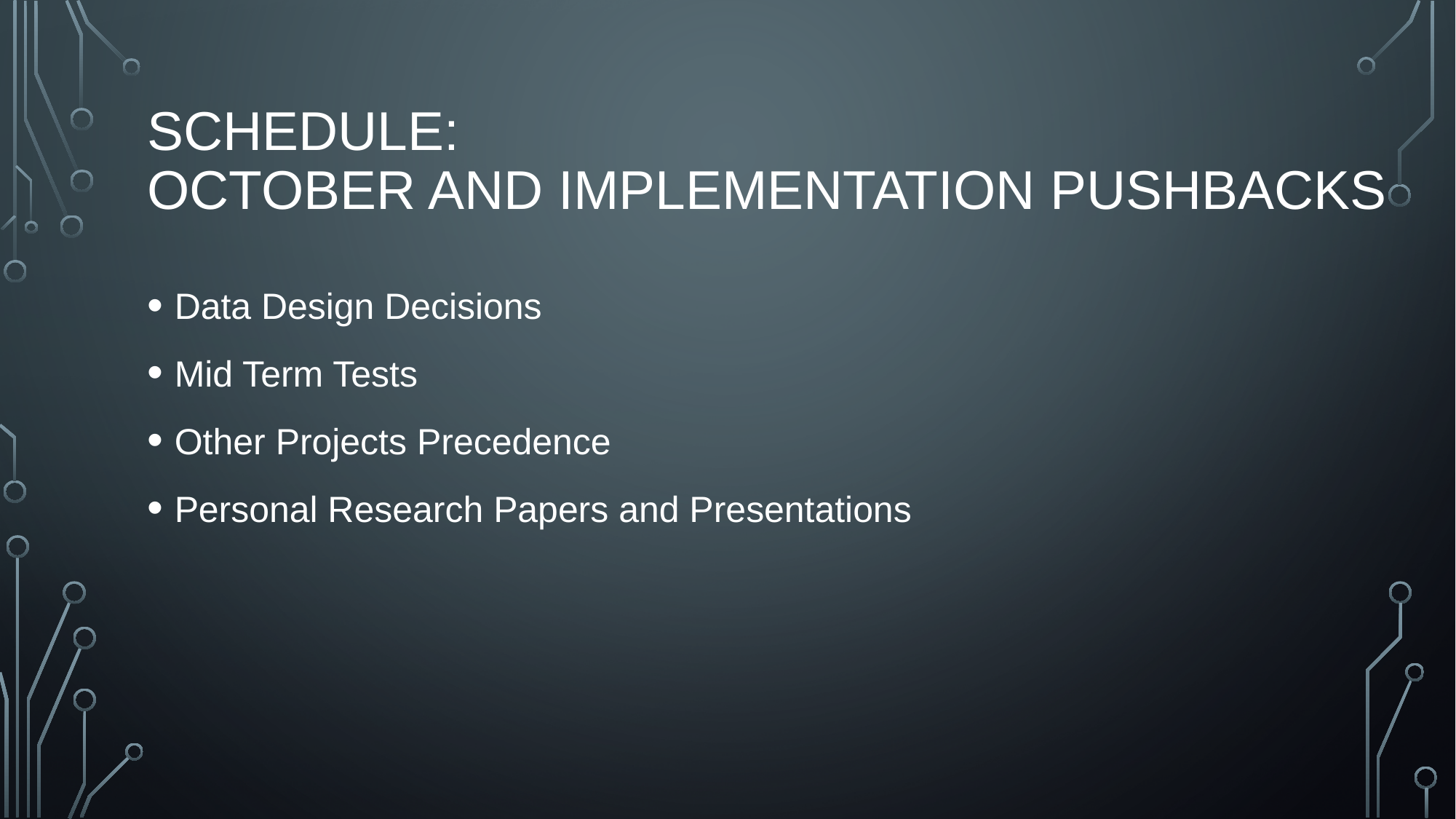

# Schedule: October and Implementation Pushbacks
Data Design Decisions
Mid Term Tests
Other Projects Precedence
Personal Research Papers and Presentations